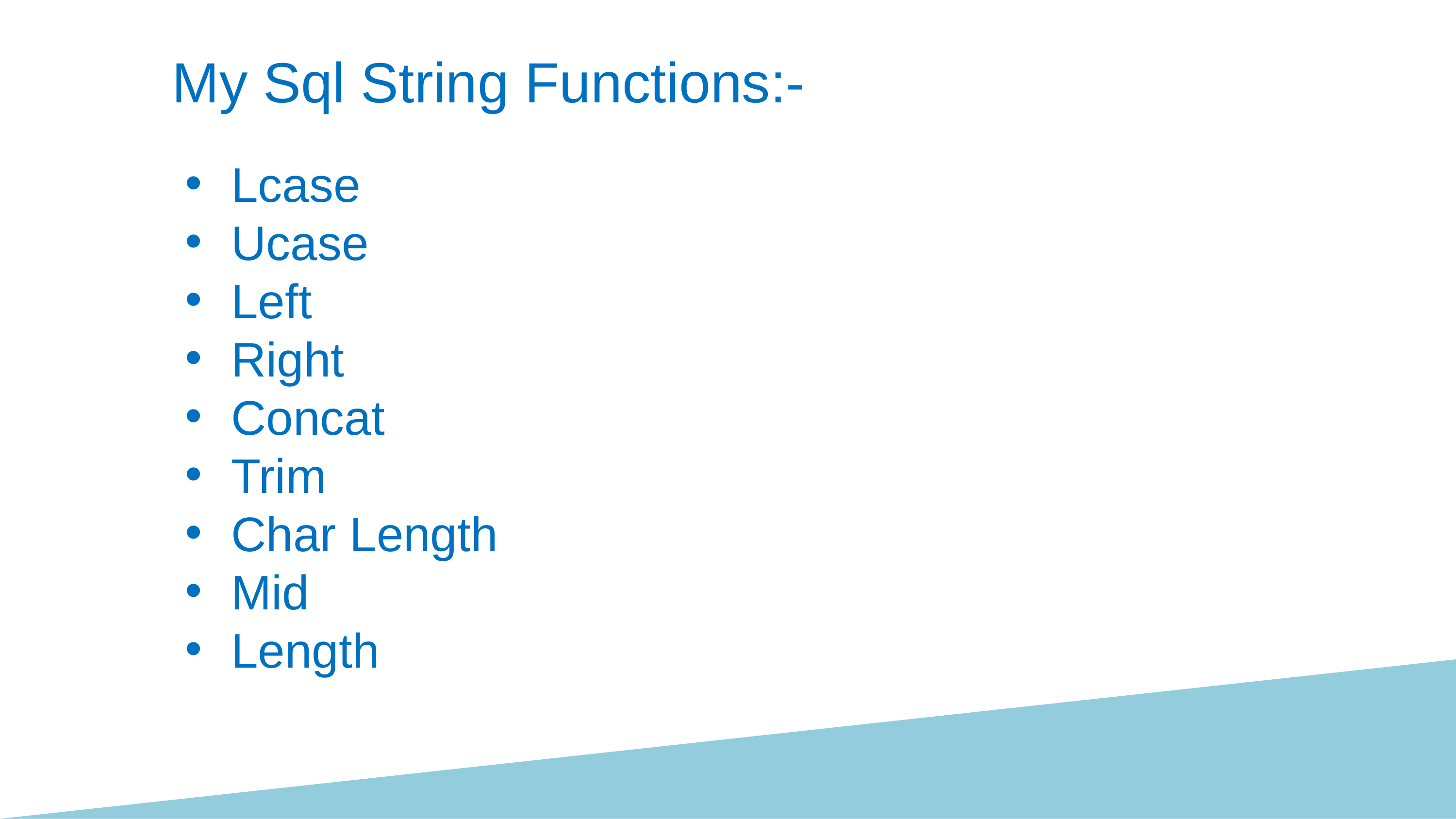

My Sql String Functions:-
Lcase
Ucase
Left
Right
Concat
Trim
Char Length
Mid
Length